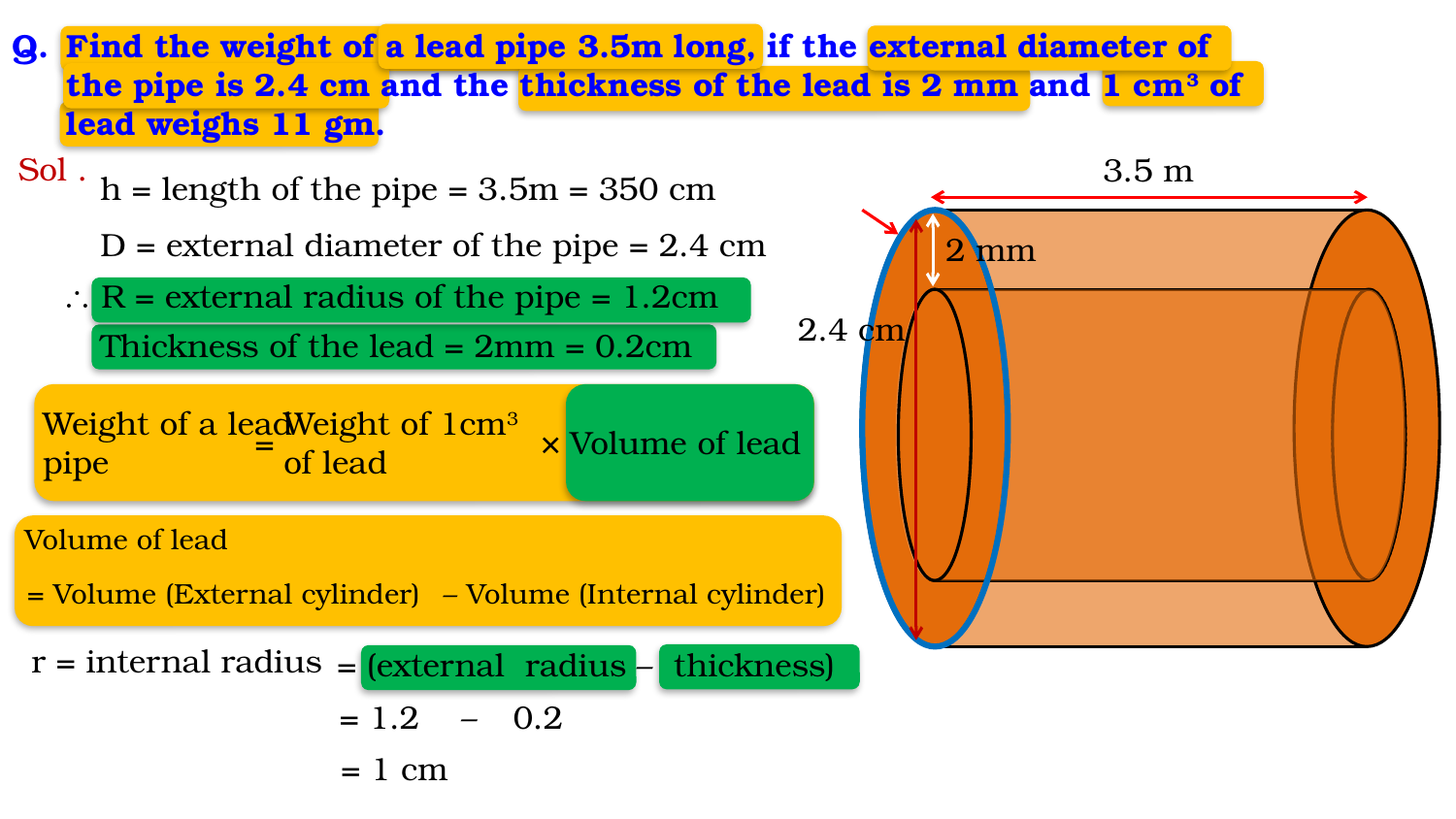

Find the weight of a lead pipe 3.5m long, if the external diameter of the pipe is 2.4 cm and the thickness of the lead is 2 mm and 1 cm3 of lead weighs 11 gm.

3.5 m
Sol .
h = length of the pipe = 3.5m = 350 cm

D = external diameter of the pipe = 2.4 cm
2 mm
∴ R = external radius of the pipe = 1.2cm

2.4 cm
Thickness of the lead = 2mm = 0.2cm

Weight of a lead pipe
Weight of 1cm3 of lead
=
×
Volume of lead
Volume of lead

= Volume (External cylinder)
 – Volume (Internal cylinder)
r = internal radius
= (external  radius –  thickness)

= 1.2
–
0.2
= 1 cm